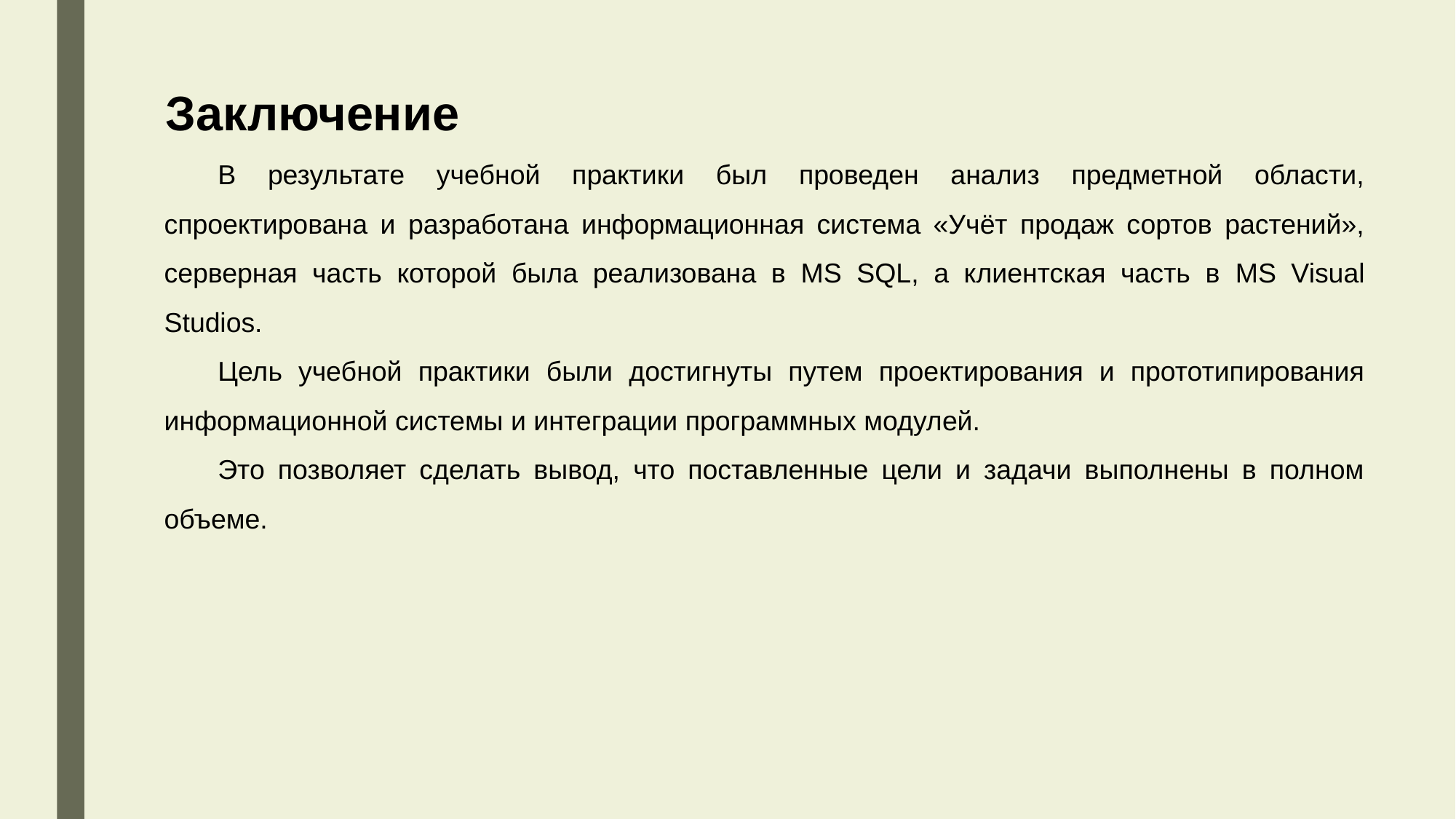

Заключение
В результате учебной практики был проведен анализ предметной области, спроектирована и разработана информационная система «Учёт продаж сортов растений», серверная часть которой была реализована в MS SQL, а клиентская часть в MS Visual Studios.
Цель учебной практики были достигнуты путем проектирования и прототипирования информационной системы и интеграции программных модулей.
Это позволяет сделать вывод, что поставленные цели и задачи выполнены в полном объеме.